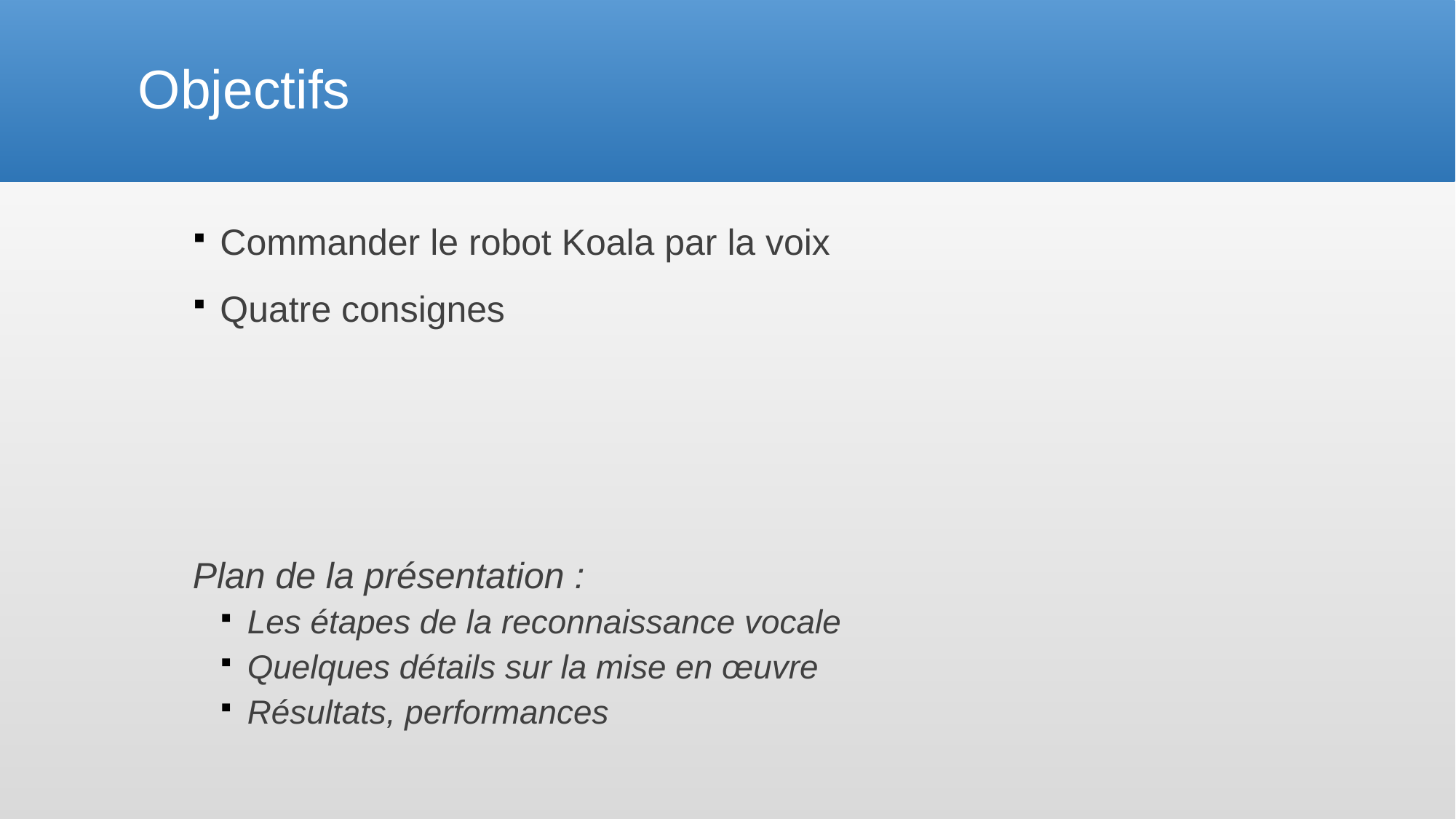

# Objectifs
Commander le robot Koala par la voix
Quatre consignes

Plan de la présentation :
Les étapes de la reconnaissance vocale
Quelques détails sur la mise en œuvre
Résultats, performances